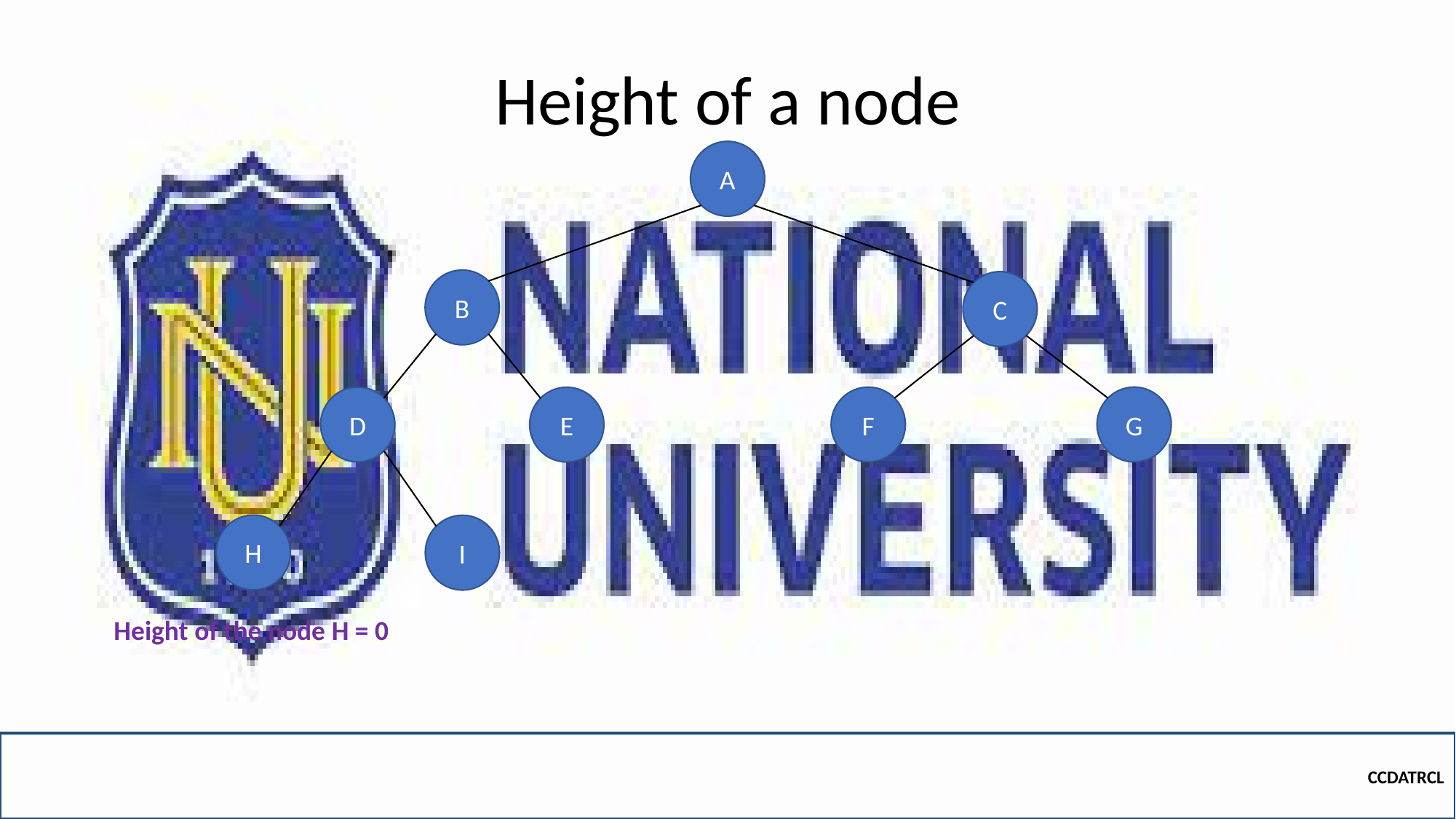

# Height of a node
A

B
C
D
F
G
E
H
I
Height of the node H = 0
CCDATRCL